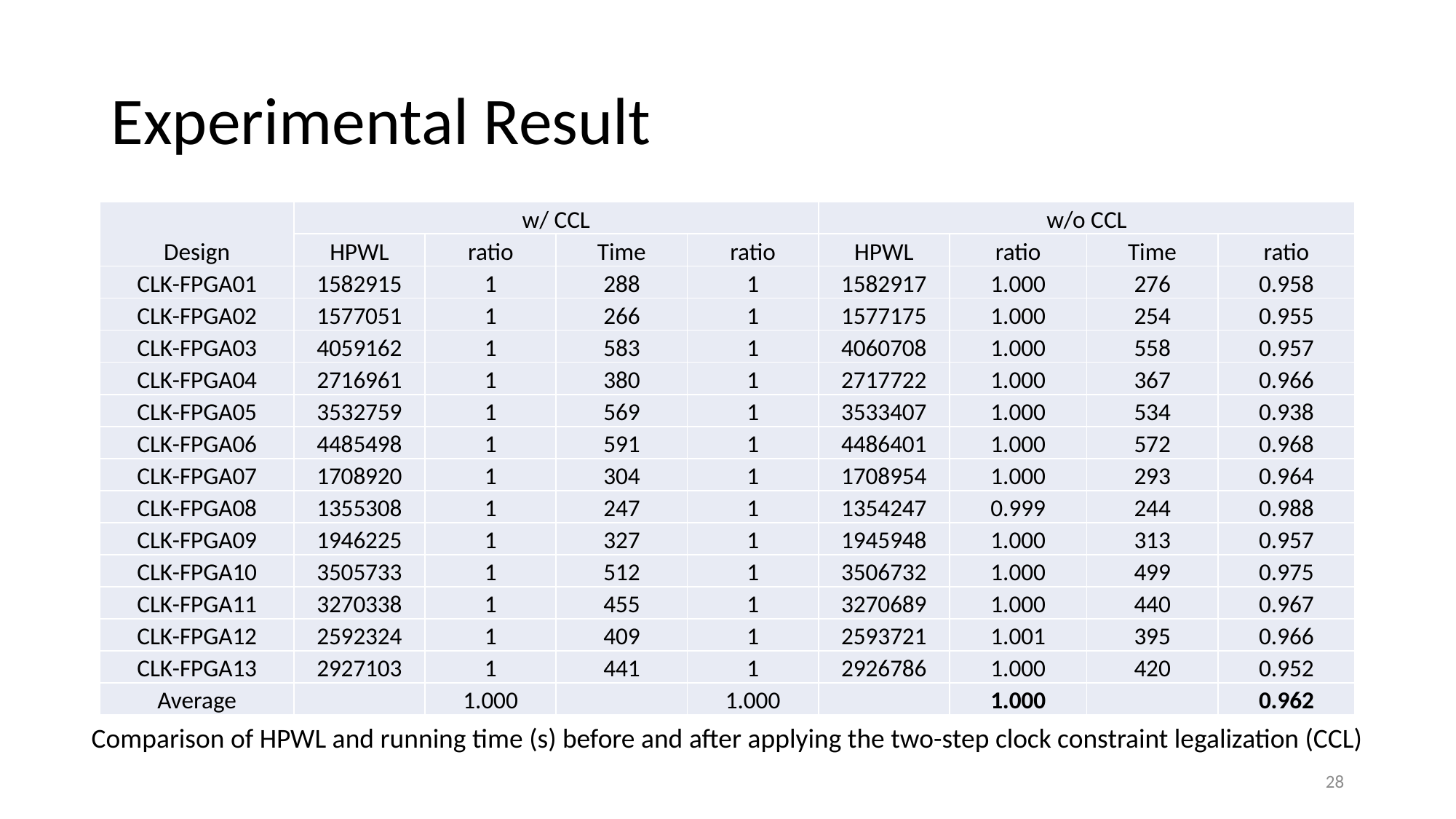

# Experimental Result
| Design | w/ CCL |  |  |  | w/o CCL |  |  |  |
| --- | --- | --- | --- | --- | --- | --- | --- | --- |
|  | HPWL | ratio | Time | ratio | HPWL | ratio | Time | ratio |
| CLK-FPGA01 | 1582915 | 1 | 288 | 1 | 1582917 | 1.000 | 276 | 0.958 |
| CLK-FPGA02 | 1577051 | 1 | 266 | 1 | 1577175 | 1.000 | 254 | 0.955 |
| CLK-FPGA03 | 4059162 | 1 | 583 | 1 | 4060708 | 1.000 | 558 | 0.957 |
| CLK-FPGA04 | 2716961 | 1 | 380 | 1 | 2717722 | 1.000 | 367 | 0.966 |
| CLK-FPGA05 | 3532759 | 1 | 569 | 1 | 3533407 | 1.000 | 534 | 0.938 |
| CLK-FPGA06 | 4485498 | 1 | 591 | 1 | 4486401 | 1.000 | 572 | 0.968 |
| CLK-FPGA07 | 1708920 | 1 | 304 | 1 | 1708954 | 1.000 | 293 | 0.964 |
| CLK-FPGA08 | 1355308 | 1 | 247 | 1 | 1354247 | 0.999 | 244 | 0.988 |
| CLK-FPGA09 | 1946225 | 1 | 327 | 1 | 1945948 | 1.000 | 313 | 0.957 |
| CLK-FPGA10 | 3505733 | 1 | 512 | 1 | 3506732 | 1.000 | 499 | 0.975 |
| CLK-FPGA11 | 3270338 | 1 | 455 | 1 | 3270689 | 1.000 | 440 | 0.967 |
| CLK-FPGA12 | 2592324 | 1 | 409 | 1 | 2593721 | 1.001 | 395 | 0.966 |
| CLK-FPGA13 | 2927103 | 1 | 441 | 1 | 2926786 | 1.000 | 420 | 0.952 |
| Average |  | 1.000 |  | 1.000 |  | 1.000 |  | 0.962 |
Comparison of HPWL and running time (s) before and after applying the two-step clock constraint legalization (CCL)
28